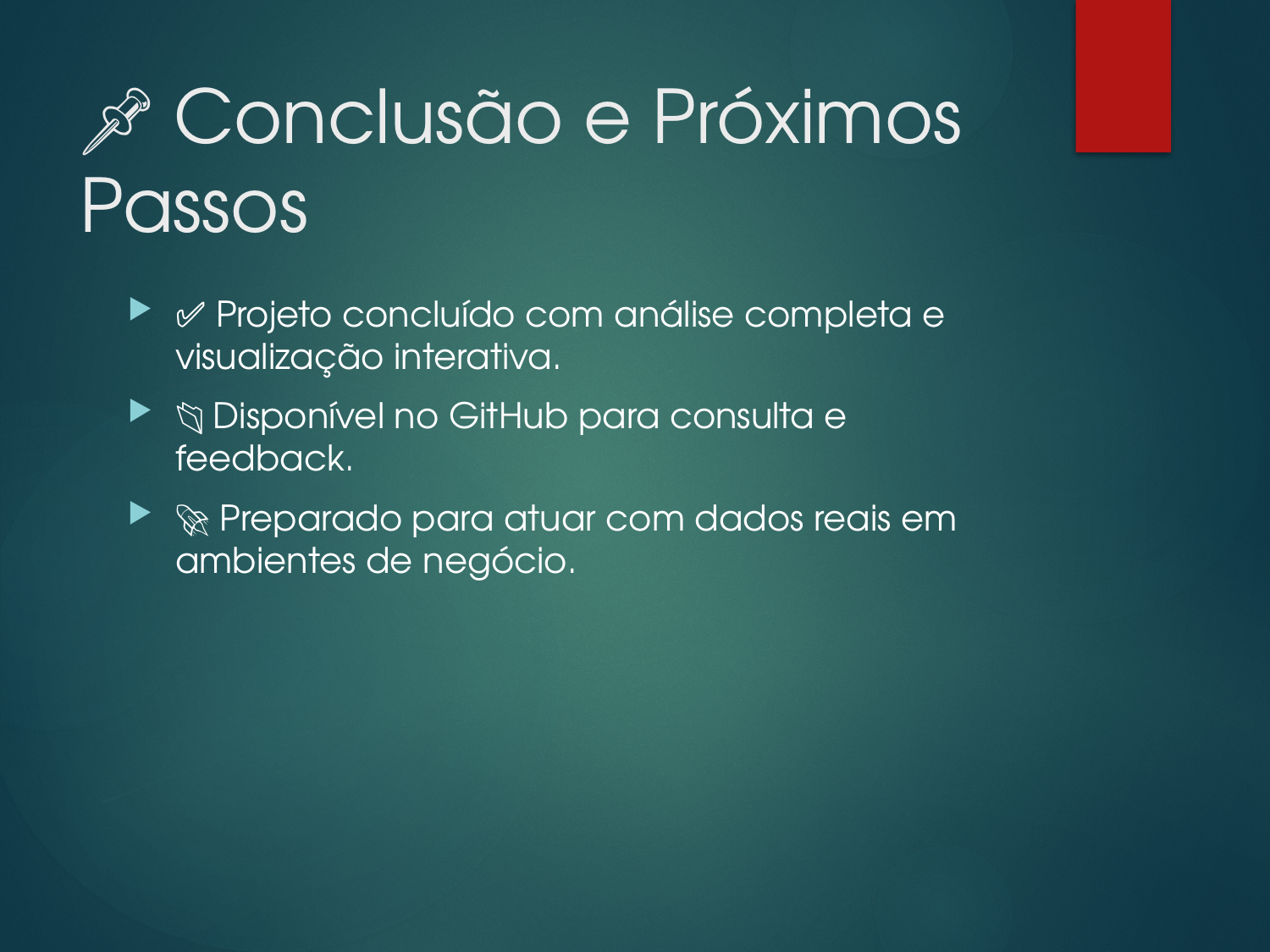

# 📌 Conclusão e Próximos Passos
✅ Projeto concluído com análise completa e visualização interativa.
📂 Disponível no GitHub para consulta e feedback.
🚀 Preparado para atuar com dados reais em ambientes de negócio.